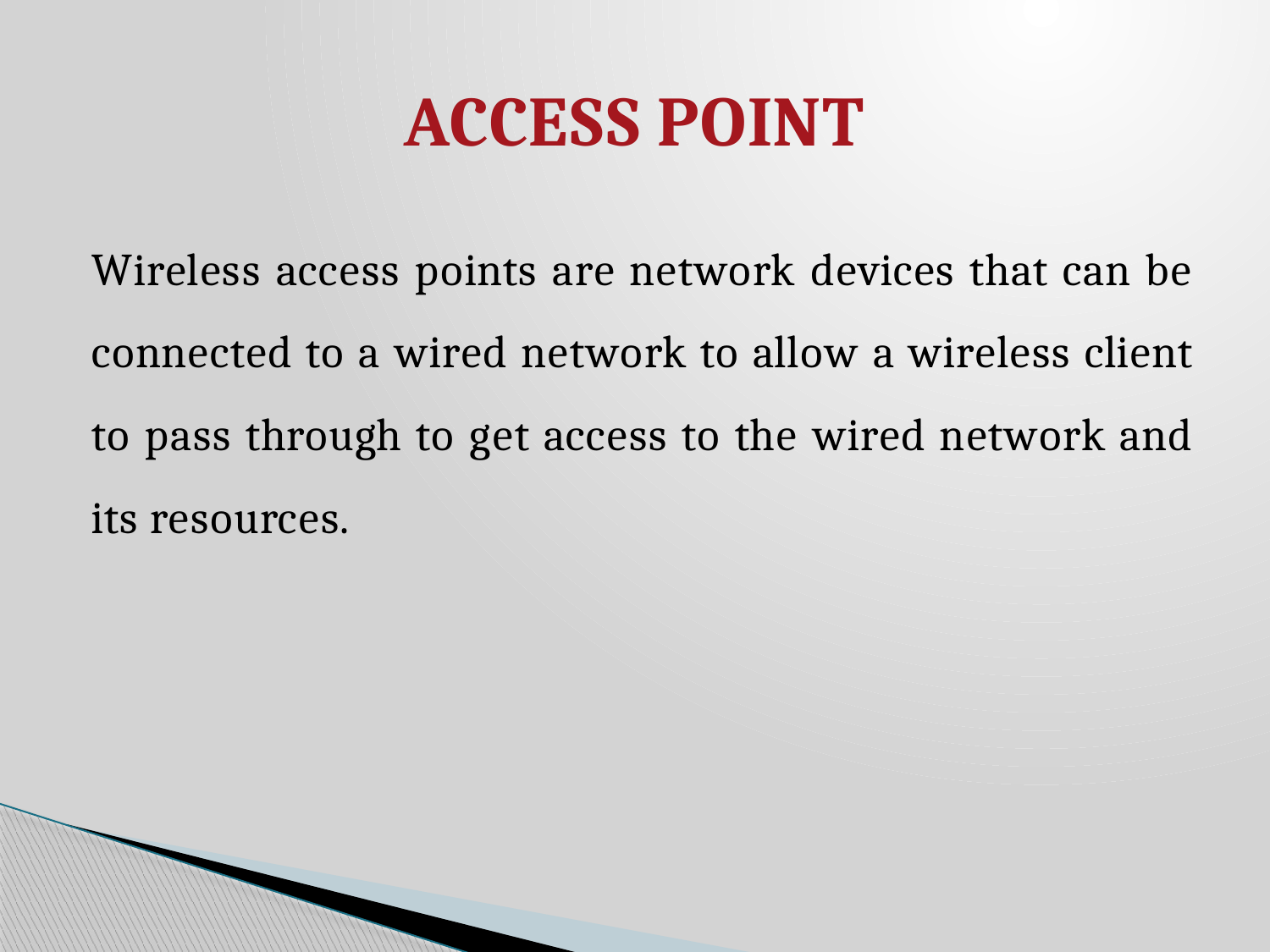

# ACCESS POINT
Wireless access points are network devices that can be connected to a wired network to allow a wireless client to pass through to get access to the wired network and its resources.